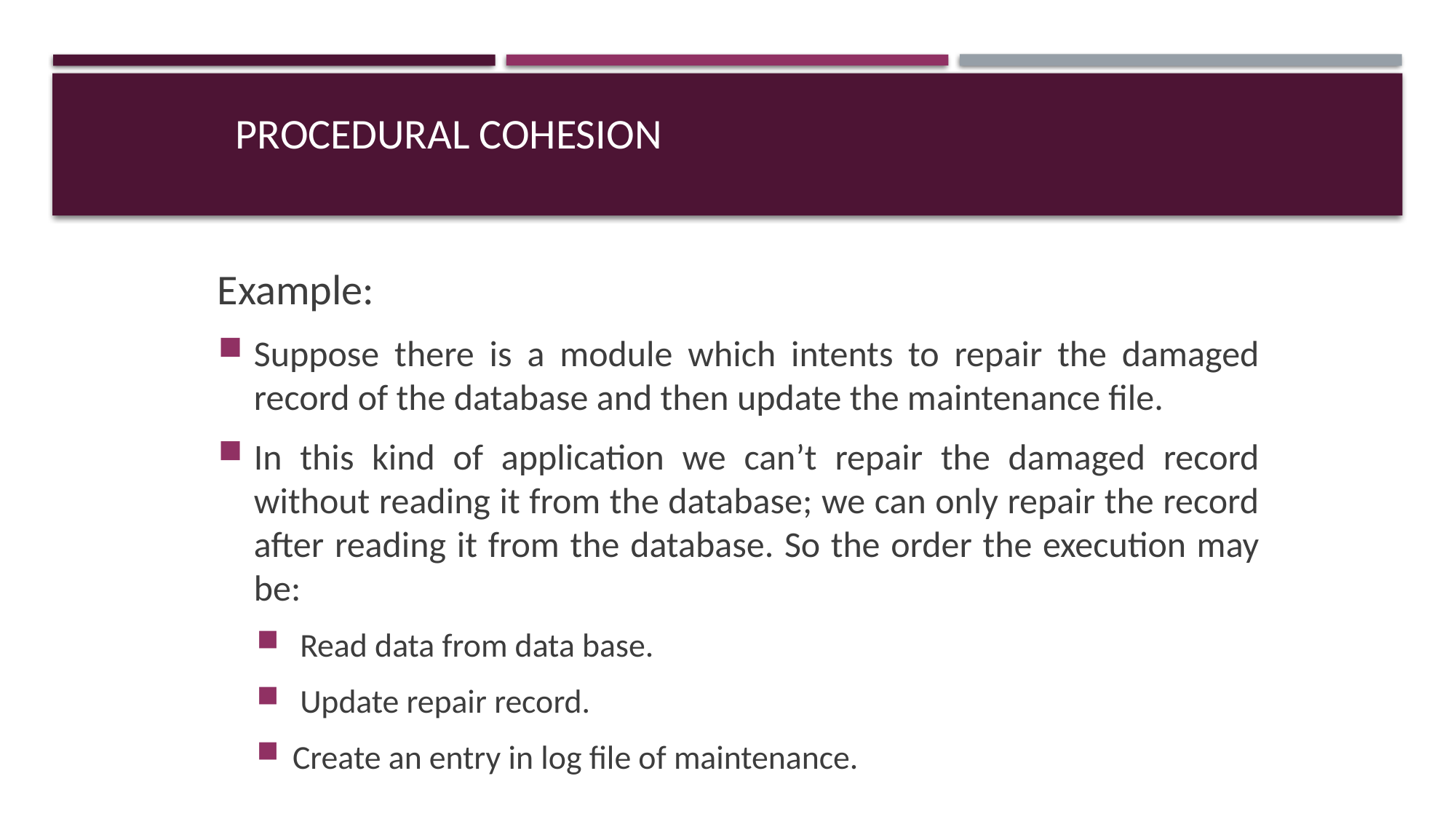

# Procedural Cohesion
Example:
Suppose there is a module which intents to repair the damaged record of the database and then update the maintenance file.
In this kind of application we can’t repair the damaged record without reading it from the database; we can only repair the record after reading it from the database. So the order the execution may be:
 Read data from data base.
 Update repair record.
Create an entry in log file of maintenance.